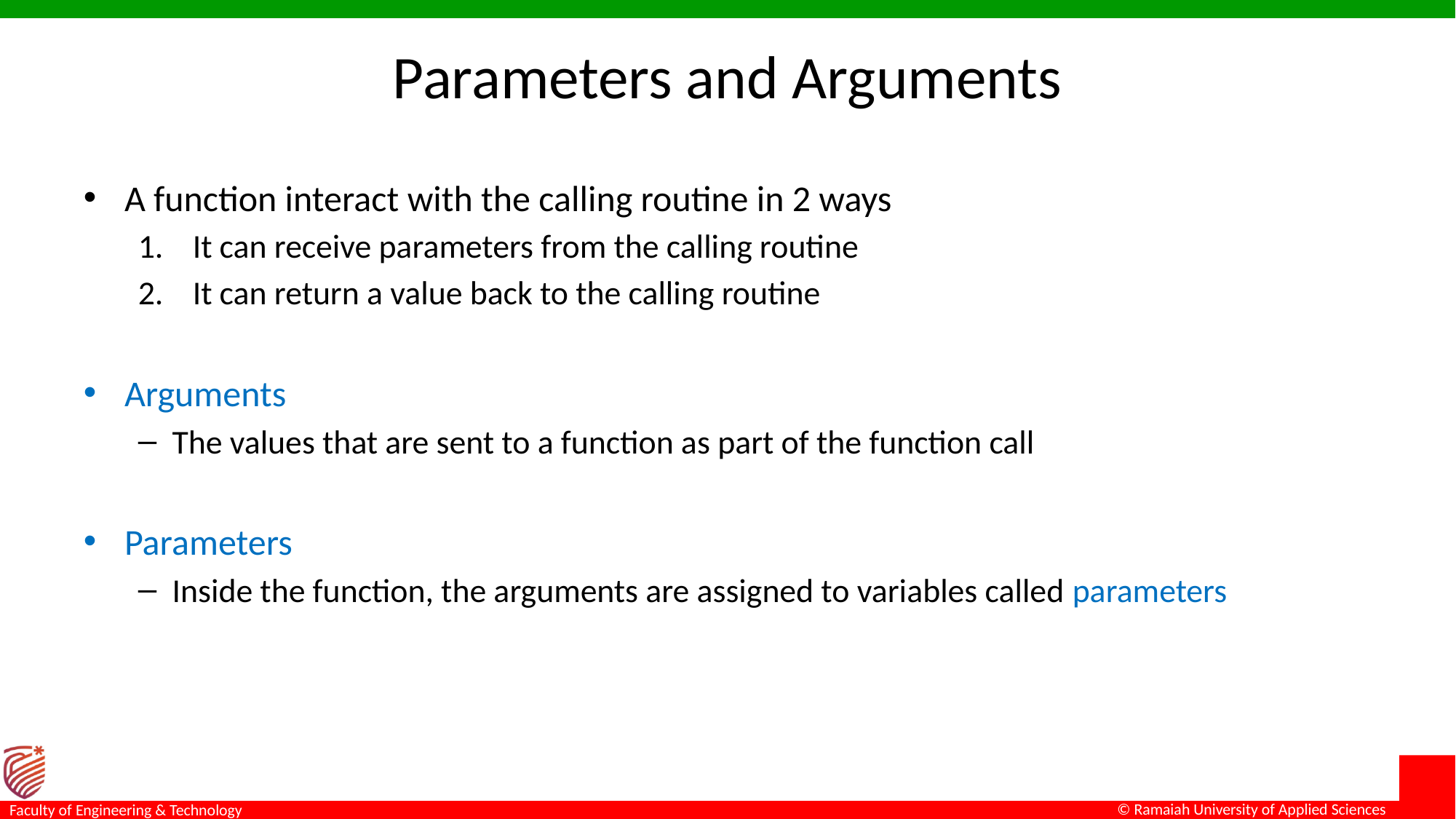

# Parameters and Arguments
A function interact with the calling routine in 2 ways
It can receive parameters from the calling routine
It can return a value back to the calling routine

Arguments
The values that are sent to a function as part of the function call

Parameters
Inside the function, the arguments are assigned to variables called parameters